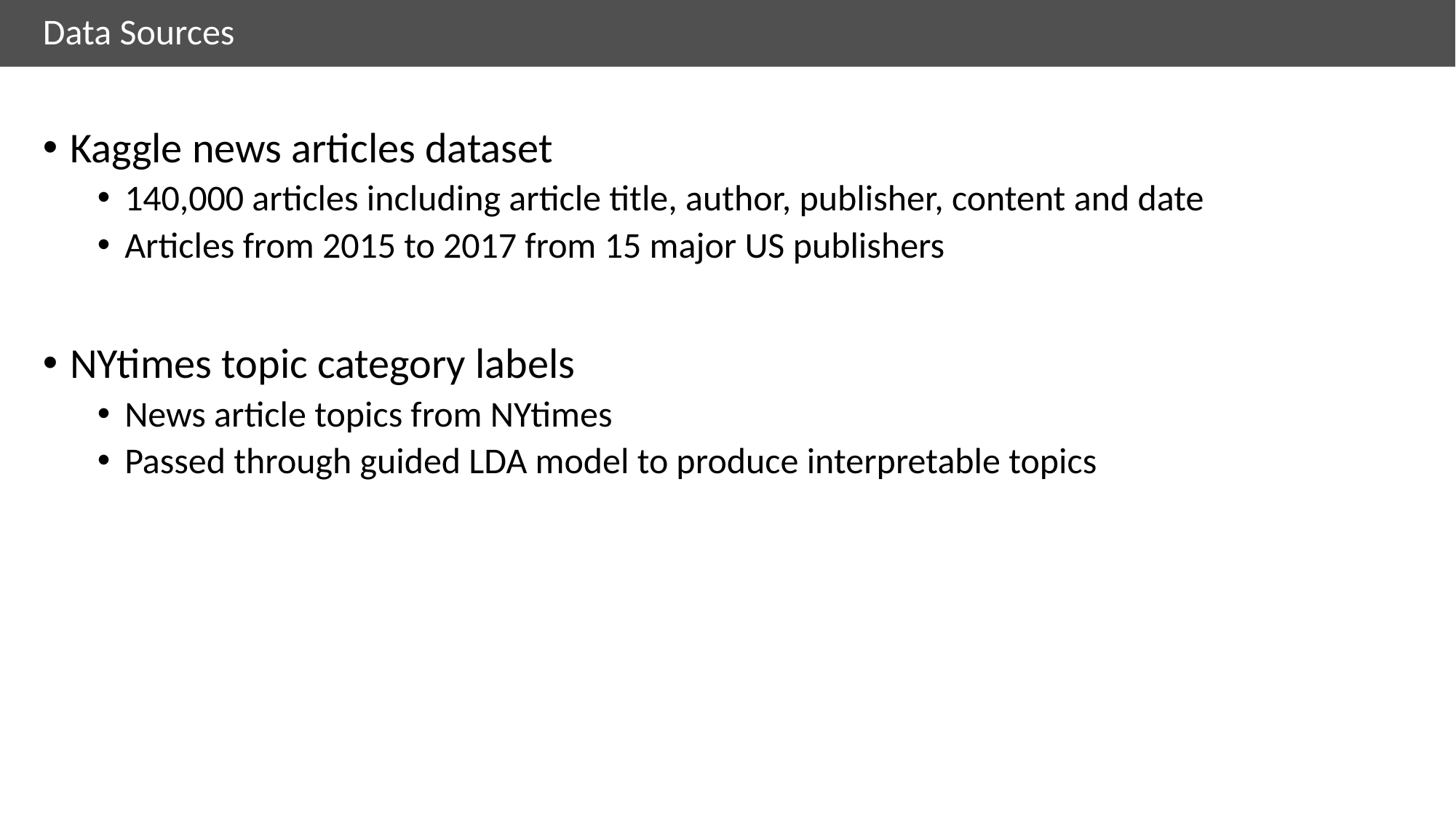

# Data Sources
Kaggle news articles dataset
140,000 articles including article title, author, publisher, content and date
Articles from 2015 to 2017 from 15 major US publishers

NYtimes topic category labels
News article topics from NYtimes
Passed through guided LDA model to produce interpretable topics